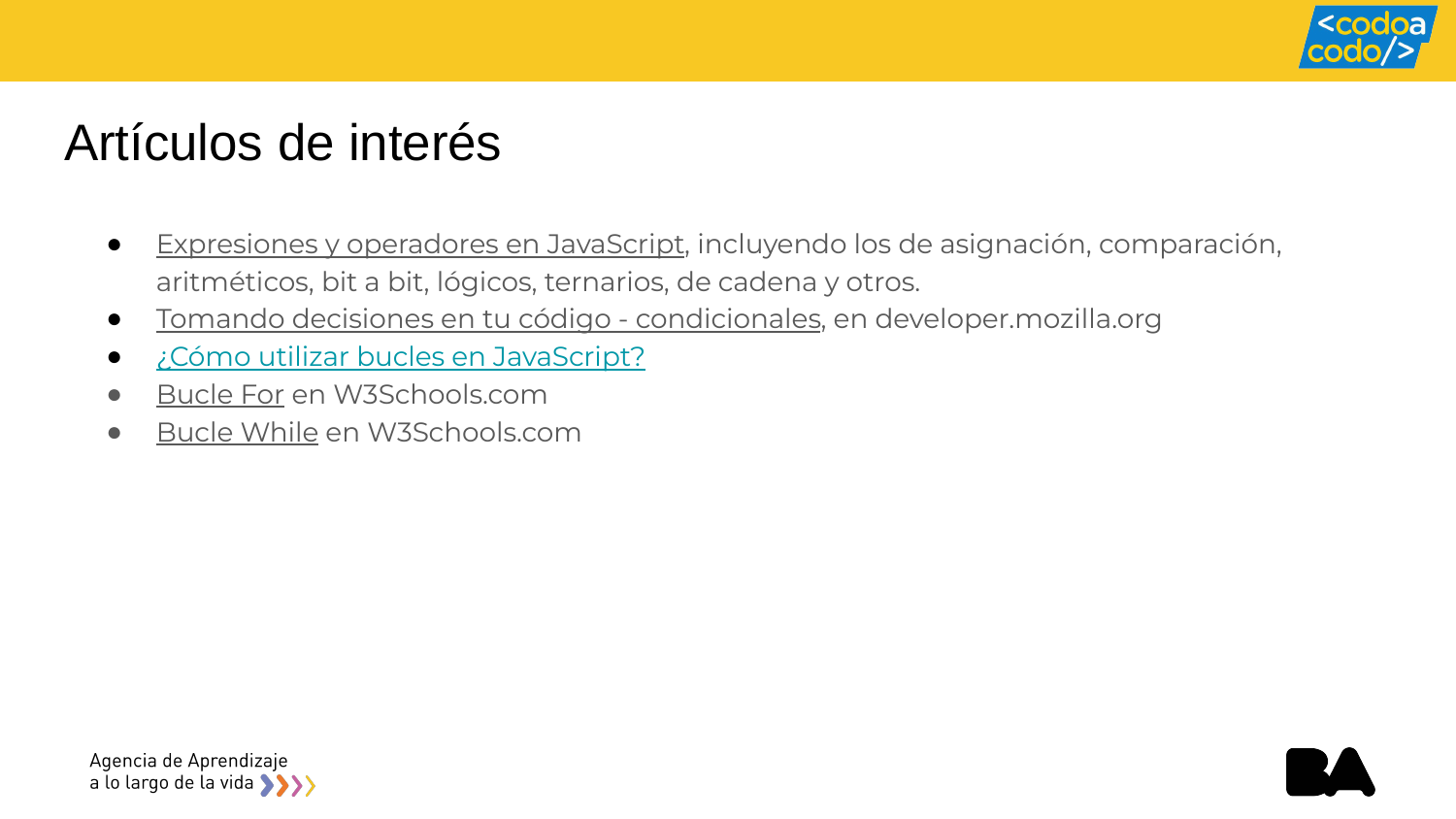

Artículos de interés
Expresiones y operadores en JavaScript, incluyendo los de asignación, comparación, aritméticos, bit a bit, lógicos, ternarios, de cadena y otros.
Tomando decisiones en tu código - condicionales, en developer.mozilla.org
¿Cómo utilizar bucles en JavaScript?
Bucle For en W3Schools.com
Bucle While en W3Schools.com